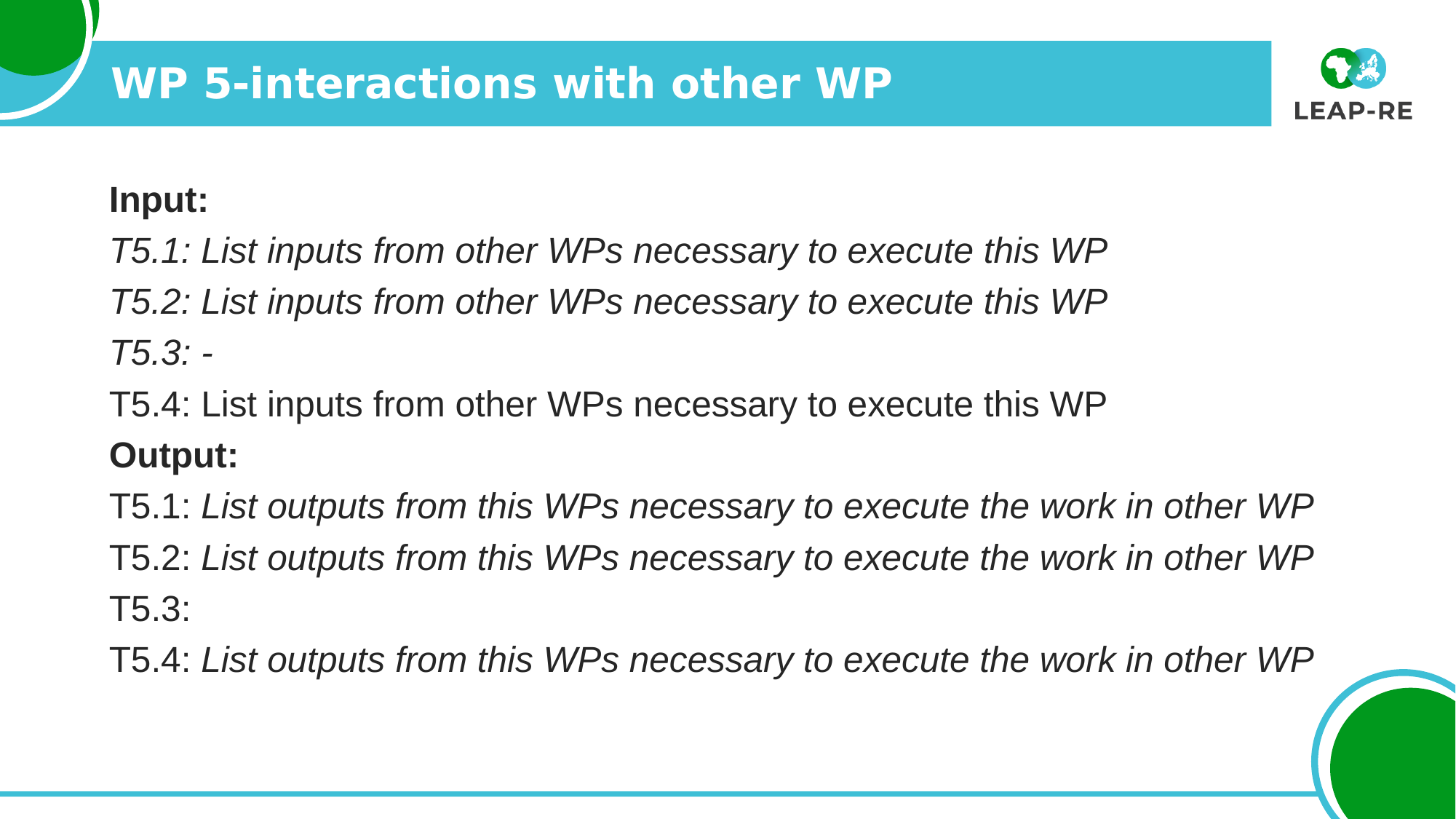

WP 5-interactions with other WP
Input:
T5.1: List inputs from other WPs necessary to execute this WP
T5.2: List inputs from other WPs necessary to execute this WP
T5.3: -
T5.4: List inputs from other WPs necessary to execute this WP
Output:
T5.1: List outputs from this WPs necessary to execute the work in other WP
T5.2: List outputs from this WPs necessary to execute the work in other WP
T5.3:
T5.4: List outputs from this WPs necessary to execute the work in other WP